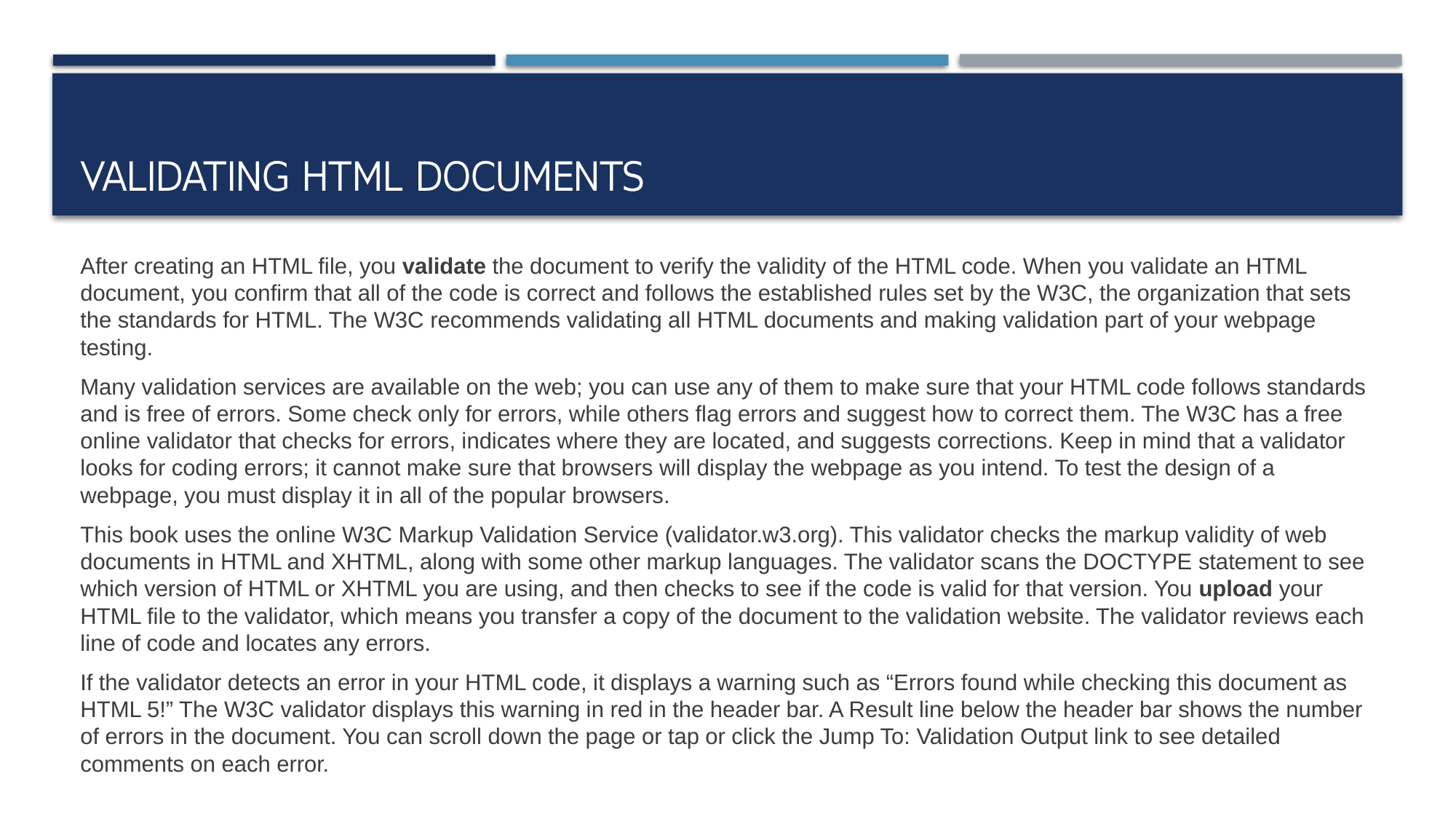

# Validating HTML Documents
After creating an HTML file, you validate the document to verify the validity of the HTML code. When you validate an HTML document, you confirm that all of the code is correct and follows the established rules set by the W3C, the organization that sets the standards for HTML. The W3C recommends validating all HTML documents and making validation part of your webpage testing.
Many validation services are available on the web; you can use any of them to make sure that your HTML code follows standards and is free of errors. Some check only for errors, while others flag errors and suggest how to correct them. The W3C has a free online validator that checks for errors, indicates where they are located, and suggests corrections. Keep in mind that a validator looks for coding errors; it cannot make sure that browsers will display the webpage as you intend. To test the design of a webpage, you must display it in all of the popular browsers.
This book uses the online W3C Markup Validation Service (validator.w3.org). This validator checks the markup validity of web documents in HTML and XHTML, along with some other markup languages. The validator scans the DOCTYPE statement to see which version of HTML or XHTML you are using, and then checks to see if the code is valid for that version. You upload your HTML file to the validator, which means you transfer a copy of the document to the validation website. The validator reviews each line of code and locates any errors.
If the validator detects an error in your HTML code, it displays a warning such as “Errors found while checking this document as HTML 5!” The W3C validator displays this warning in red in the header bar. A Result line below the header bar shows the number of errors in the document. You can scroll down the page or tap or click the Jump To: Validation Output link to see detailed comments on each error.